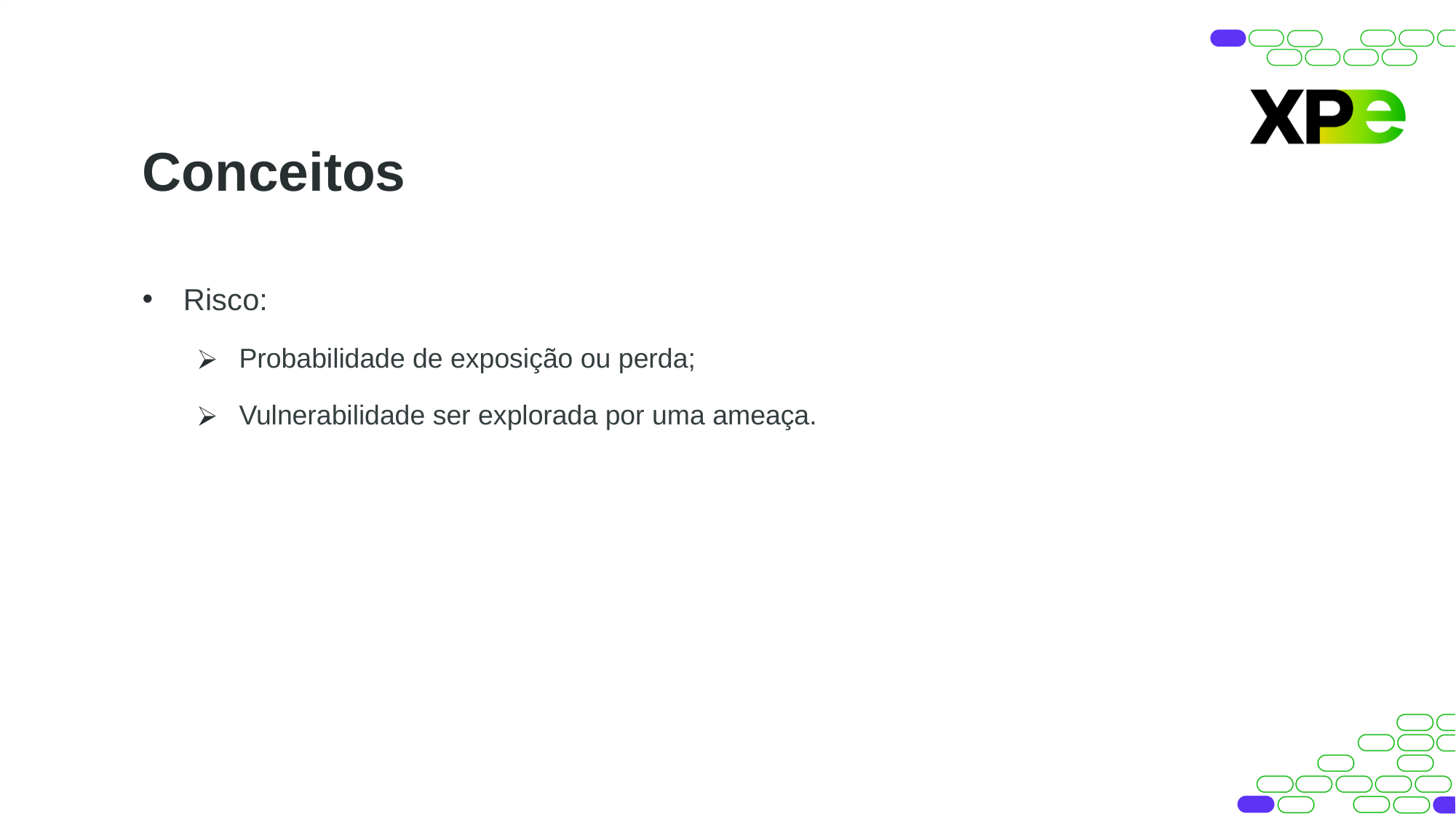

Conceitos
Risco:
Probabilidade de exposição ou perda;
Vulnerabilidade ser explorada por uma ameaça.